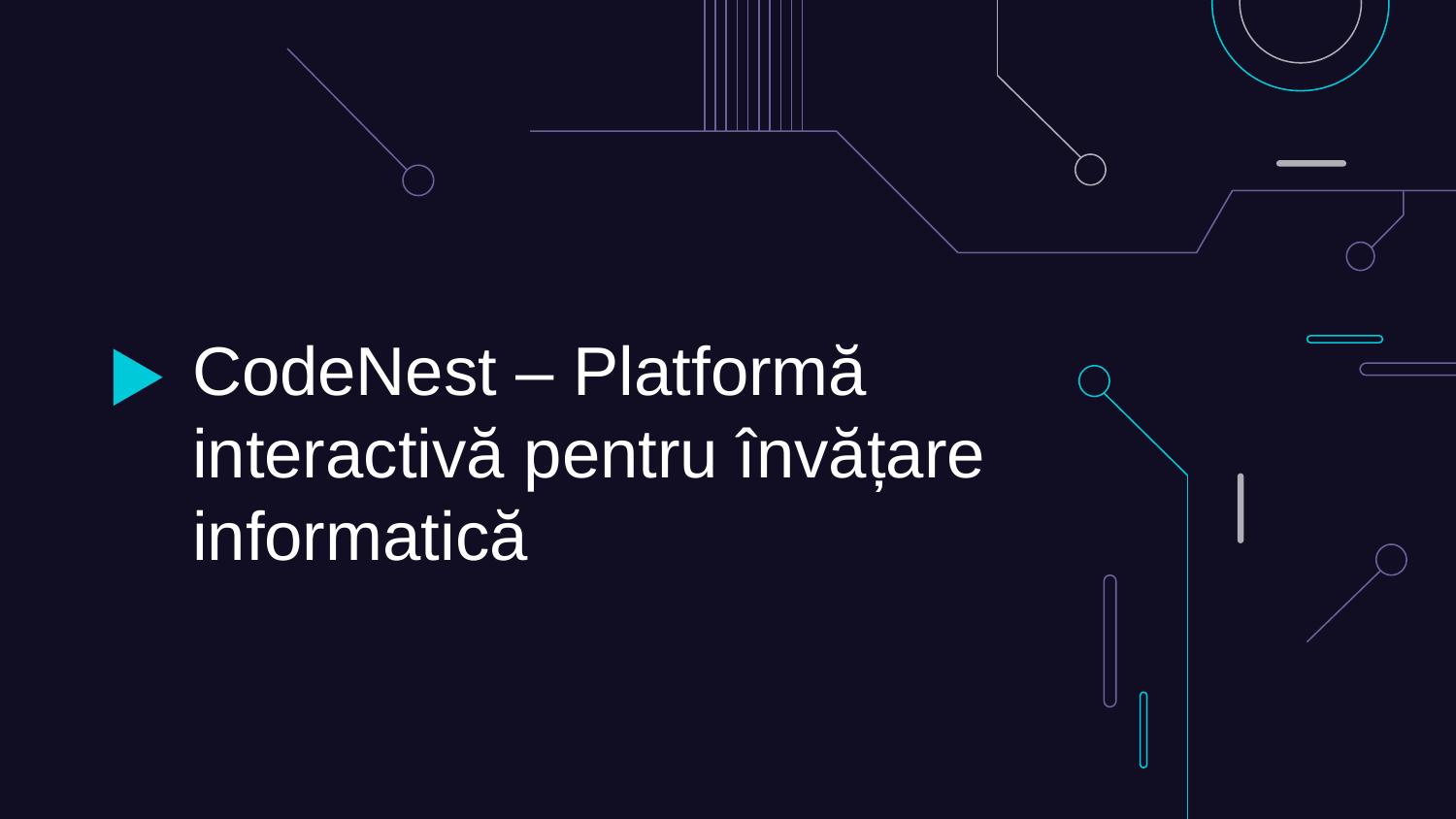

# CodeNest – Platformă interactivă pentru învățare informatică